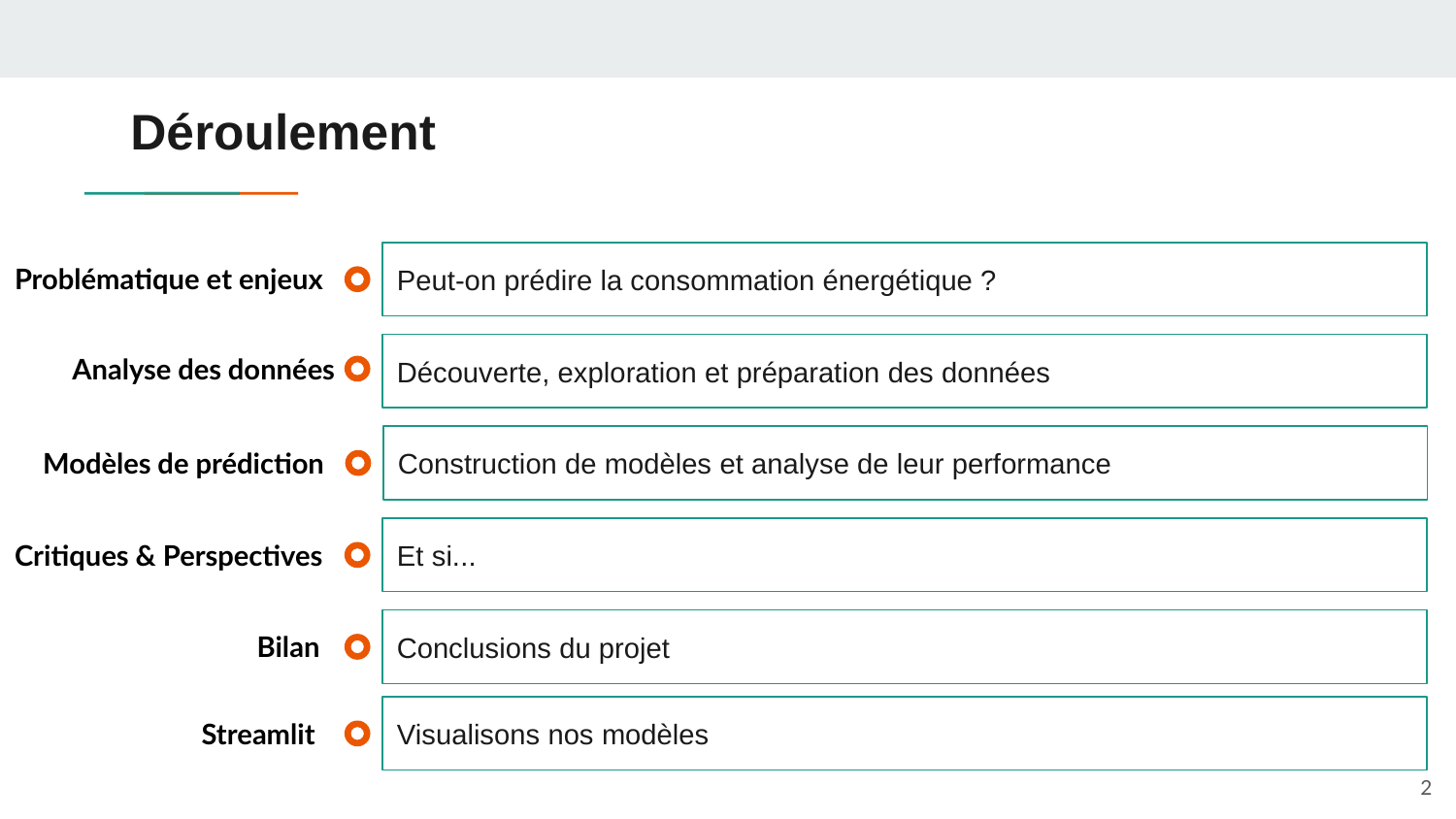

# Déroulement
Peut-on prédire la consommation énergétique ?
Problématique et enjeux

Découverte, exploration et préparation des données
Analyse des données

Construction de modèles et analyse de leur performance
Modèles de prédiction

Et si...
Critiques & Perspectives

Conclusions du projet
Bilan

Visualisons nos modèles
Streamlit

2